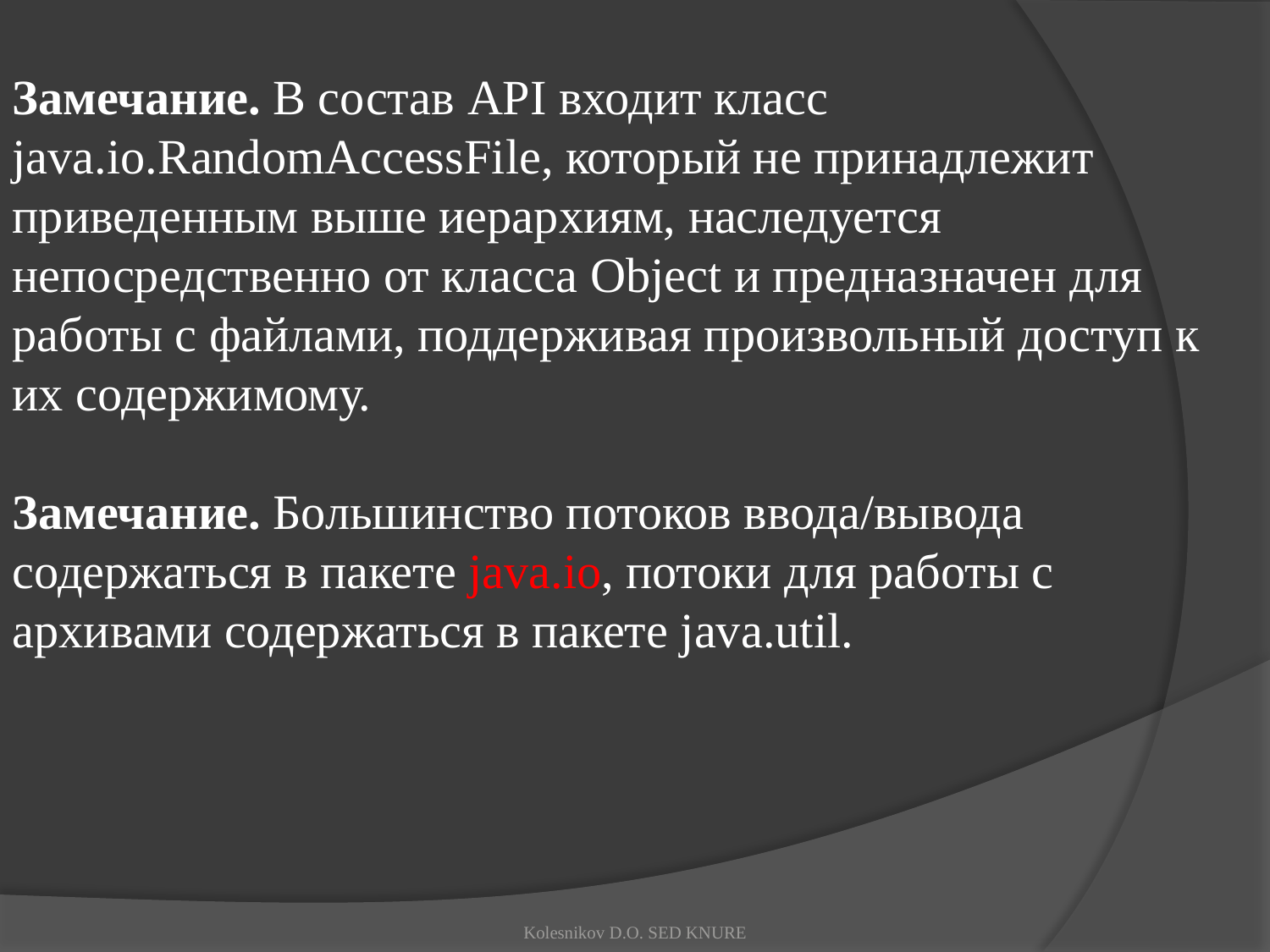

Замечание. В состав API входит класс java.io.RandomAccessFile, который не принадлежит приведенным выше иерархиям, наследуется непосредственно от класса Object и предназначен для работы с файлами, поддерживая произвольный доступ к их содержимому.

Замечание. Большинство потоков ввода/вывода содержаться в пакете java.io, потоки для работы с архивами содержаться в пакете java.util.
Kolesnikov D.O. SED KNURE